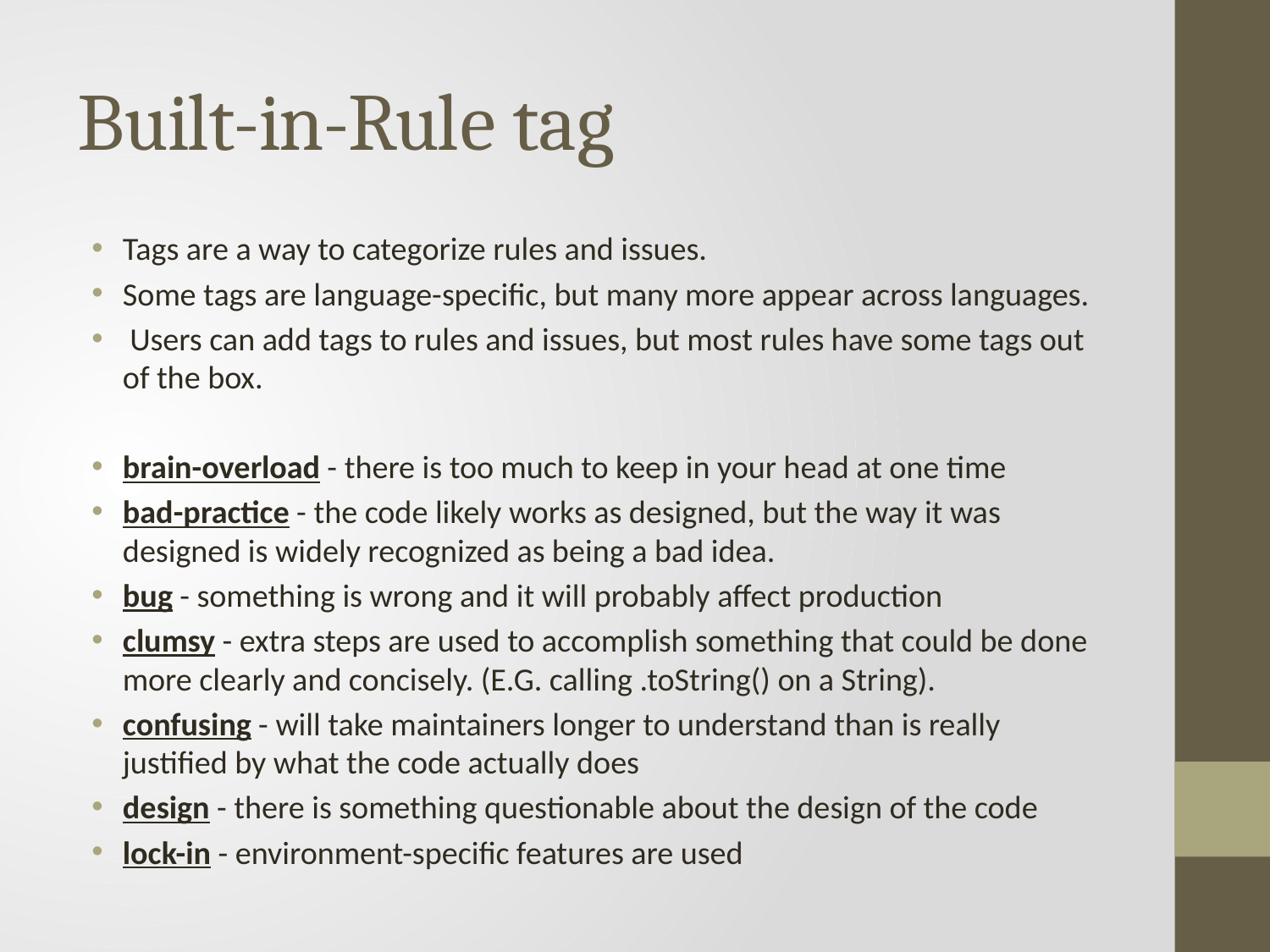

# Built-in-Rule tag
Tags are a way to categorize rules and issues.
Some tags are language-specific, but many more appear across languages.
 Users can add tags to rules and issues, but most rules have some tags out of the box.

brain-overload - there is too much to keep in your head at one time
bad-practice - the code likely works as designed, but the way it was designed is widely recognized as being a bad idea.
bug - something is wrong and it will probably affect production
clumsy - extra steps are used to accomplish something that could be done more clearly and concisely. (E.G. calling .toString() on a String).
confusing - will take maintainers longer to understand than is really justified by what the code actually does
design - there is something questionable about the design of the code
lock-in - environment-specific features are used